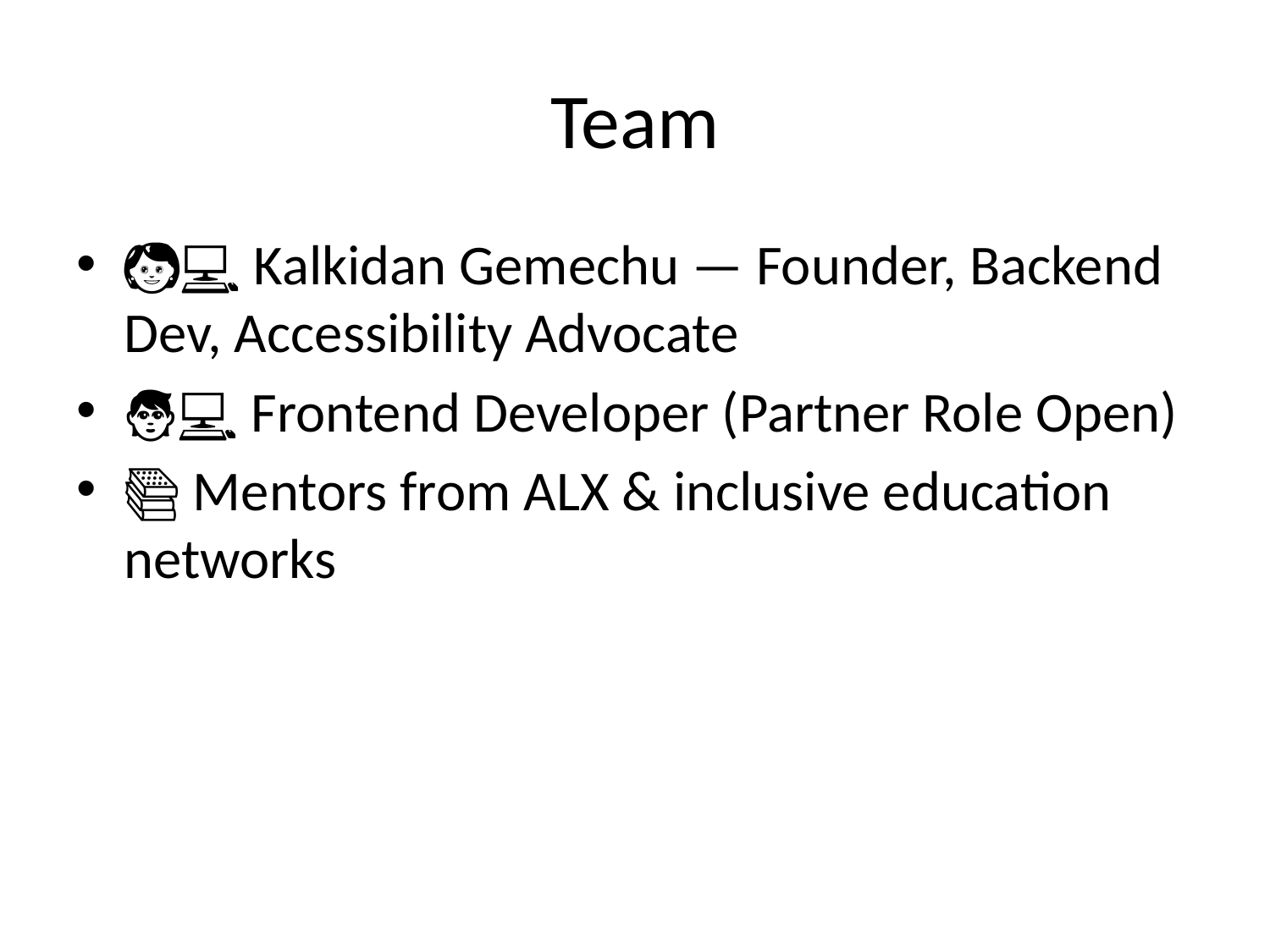

# Team
👩‍💻 Kalkidan Gemechu — Founder, Backend Dev, Accessibility Advocate
🧑‍💻 Frontend Developer (Partner Role Open)
📚 Mentors from ALX & inclusive education networks